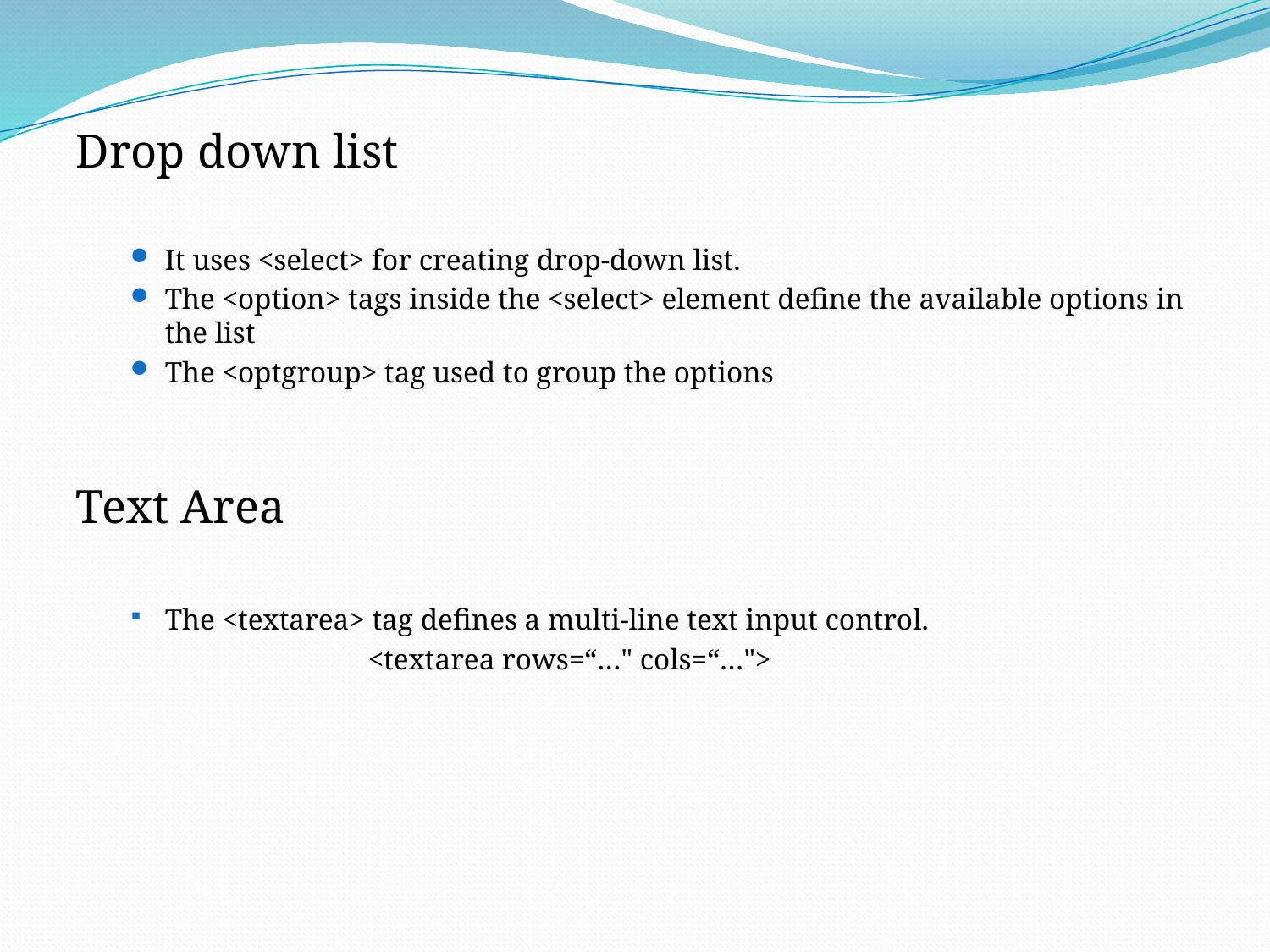

Drop down list

It uses <select> for creating drop-down list.
The <option> tags inside the <select> element define the available options in the list
The <optgroup> tag used to group the options

Text Area

The <textarea> tag defines a multi-line text input control.
		<textarea rows=“…" cols=“…">